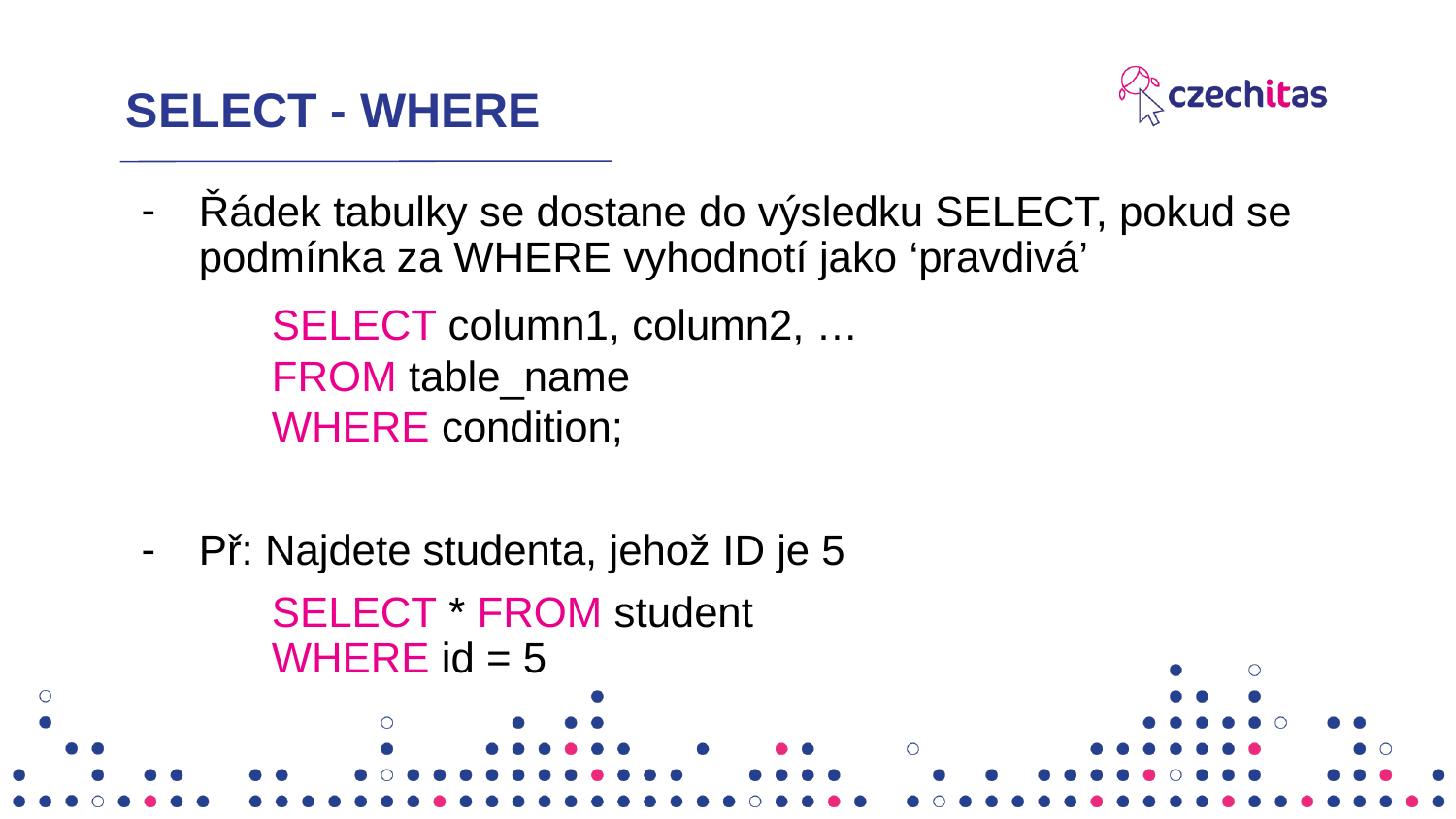

# SELECT - WHERE
Řádek tabulky se dostane do výsledku SELECT, pokud se podmínka za WHERE vyhodnotí jako ‘pravdivá’
SELECT column1, column2, …
FROM table_name
WHERE condition;

Př: Najdete studenta, jehož ID je 5
SELECT * FROM student
WHERE id = 5